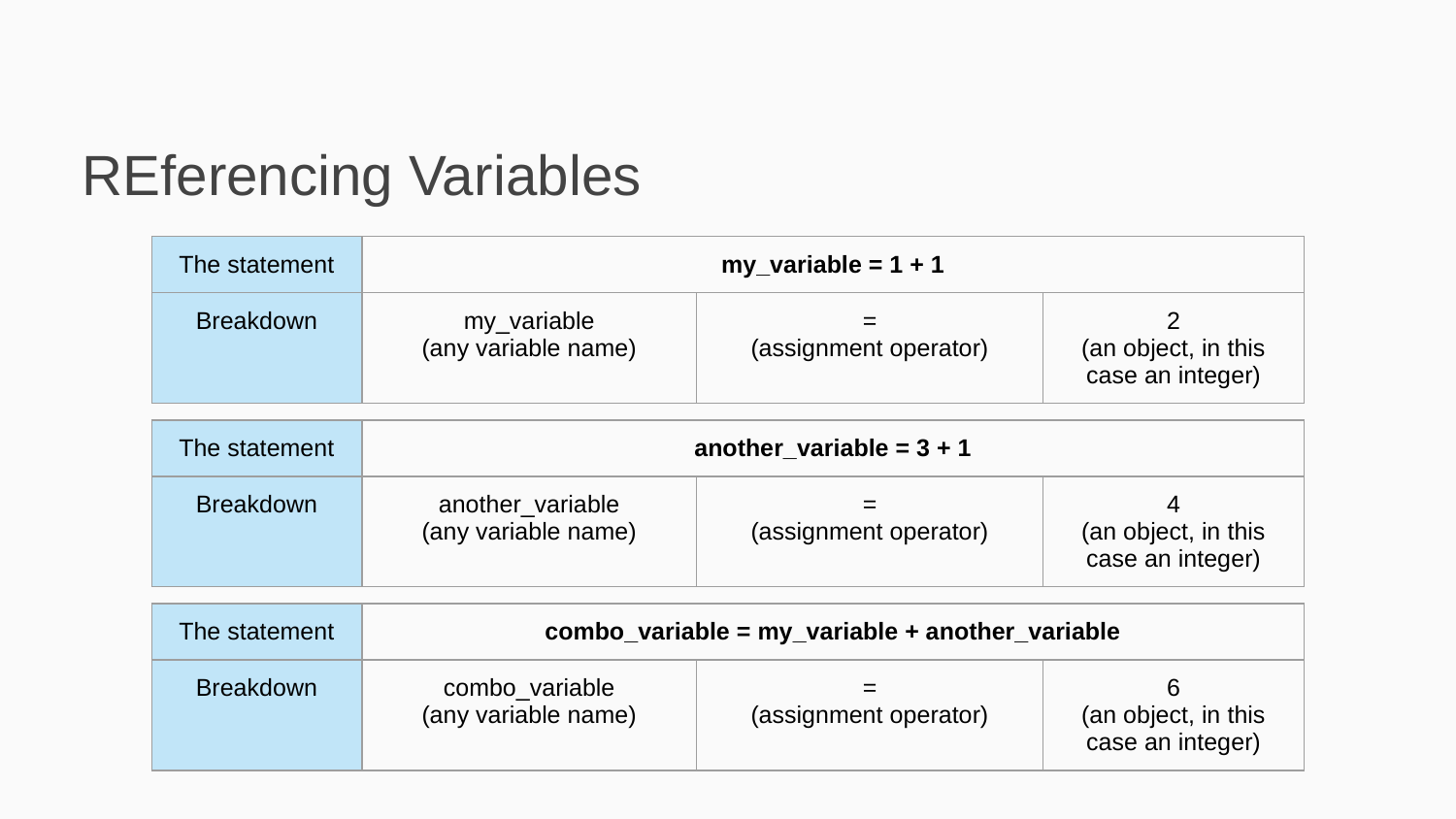

REferencing Variables
| The statement | my\_variable = 1 + 1 |  |  |
| --- | --- | --- | --- |
| Breakdown | my\_variable (any variable name) | = (assignment operator) | 2 (an object, in this case an integer) |
| The statement | another\_variable = 3 + 1 |  |  |
| --- | --- | --- | --- |
| Breakdown | another\_variable (any variable name) | = (assignment operator) | 4 (an object, in this case an integer) |
| The statement | combo\_variable = my\_variable + another\_variable |  |  |
| --- | --- | --- | --- |
| Breakdown | combo\_variable (any variable name) | = (assignment operator) | 6 (an object, in this case an integer) |